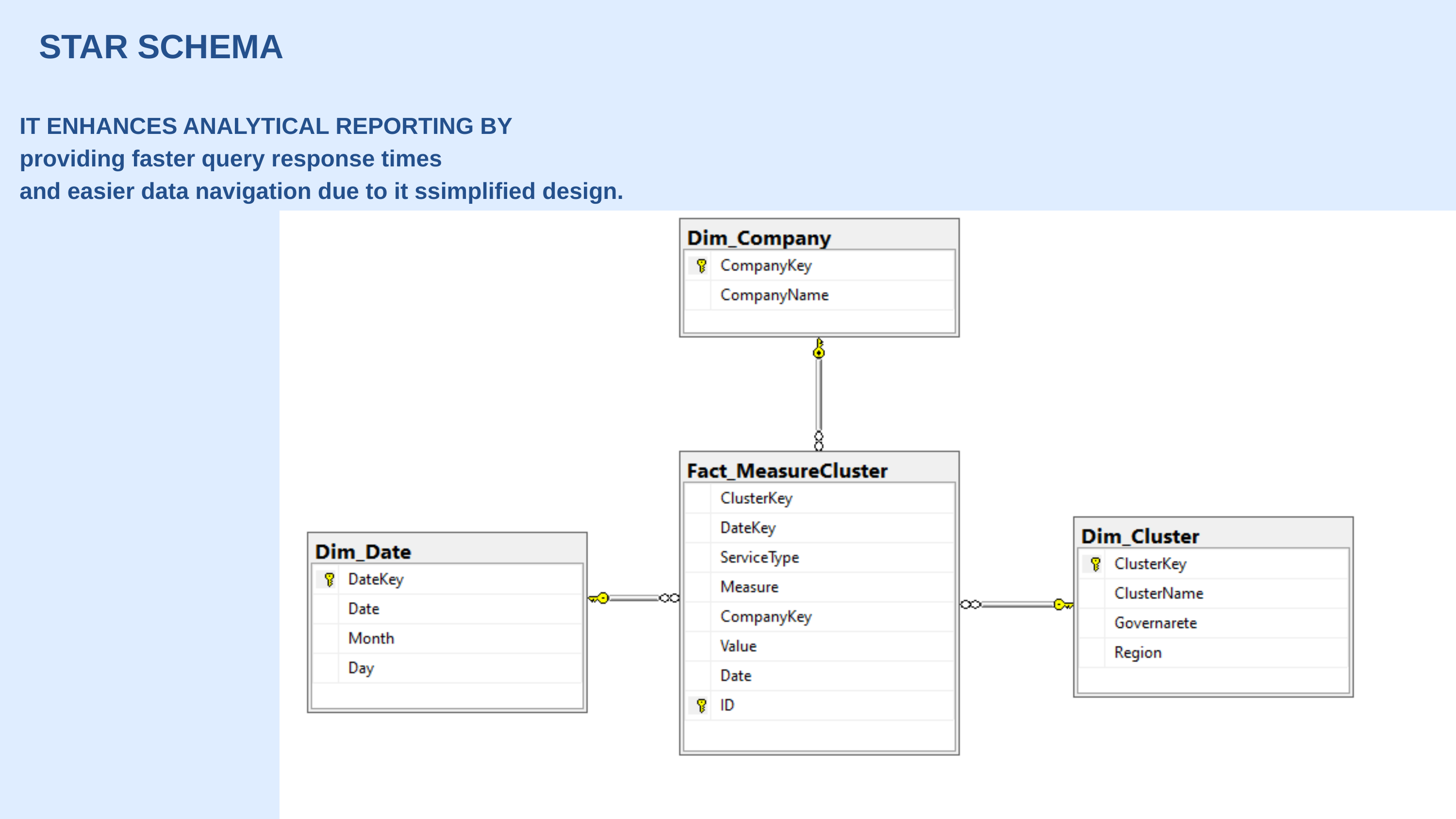

STAR SCHEMA
IT ENHANCES ANALYTICAL REPORTING BY
providing faster query response times
and easier data navigation due to it ssimplified design.